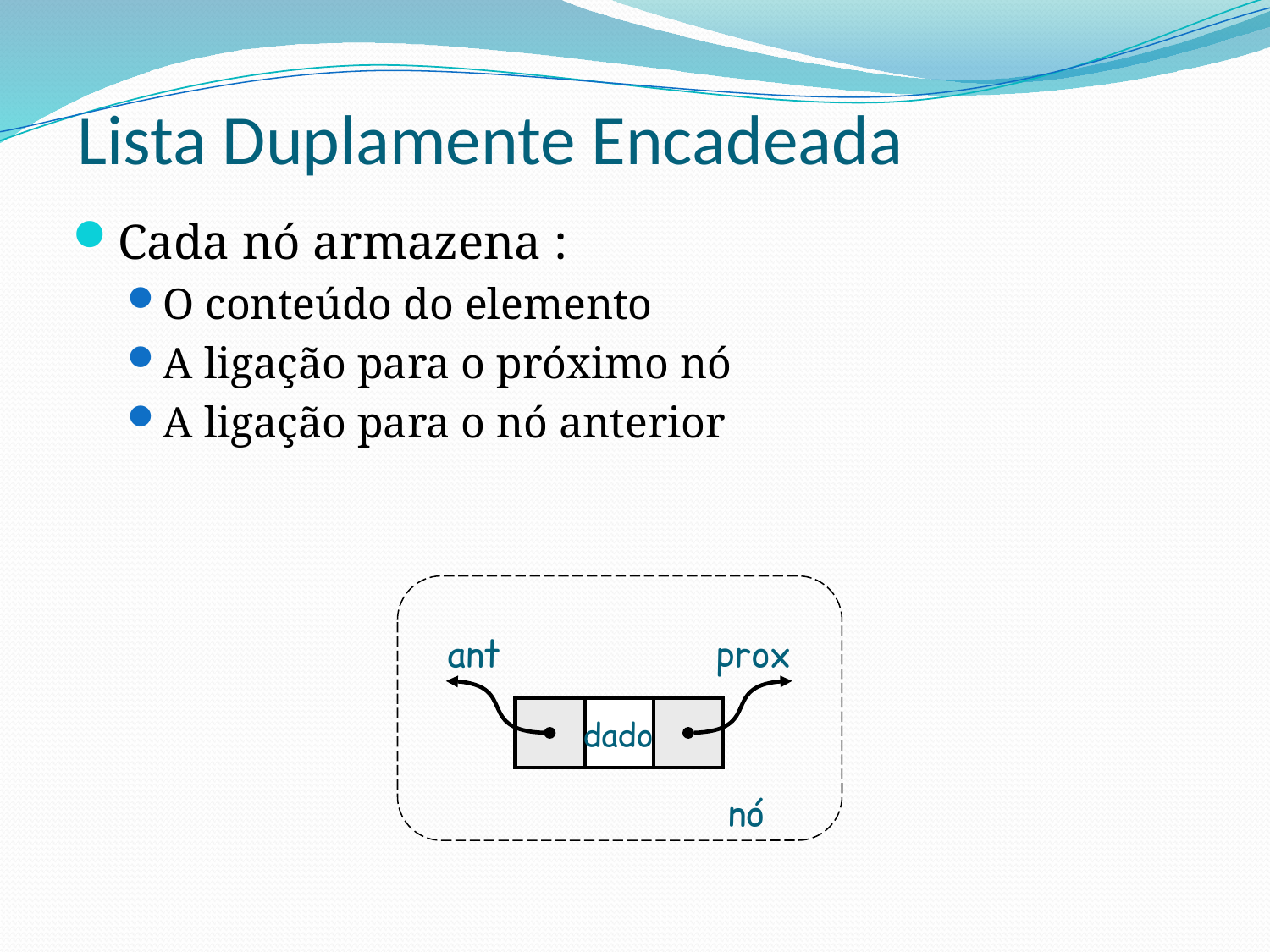

Lista Duplamente Encadeada
Cada nó armazena :
O conteúdo do elemento
A ligação para o próximo nó
A ligação para o nó anterior

ant
prox

dado
nó